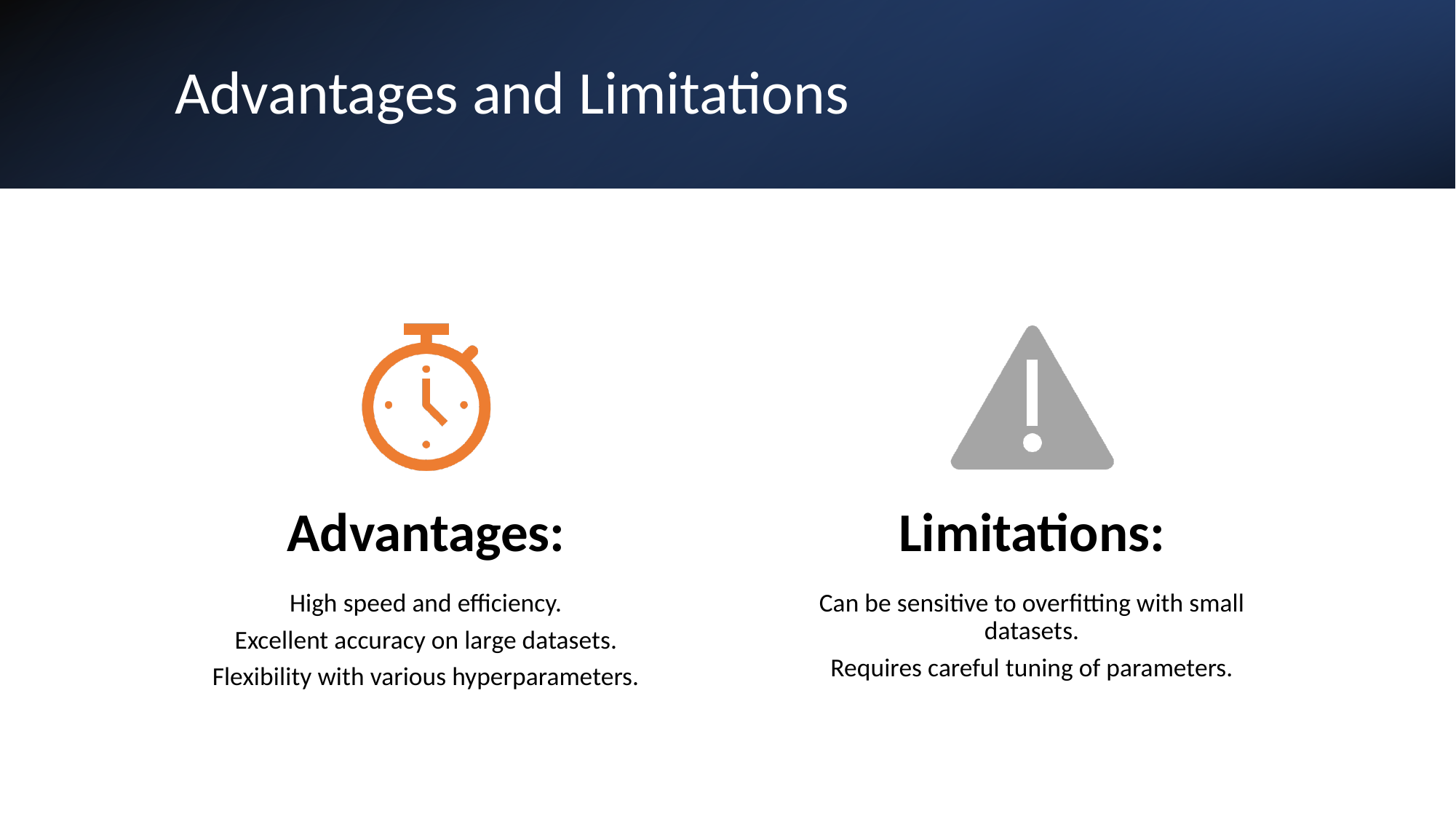

# Advantages and Limitations
Advantages:
High speed and efficiency.
Excellent accuracy on large datasets.
Flexibility with various hyperparameters.
Limitations:
Can be sensitive to overfitting with small datasets.
Requires careful tuning of parameters.